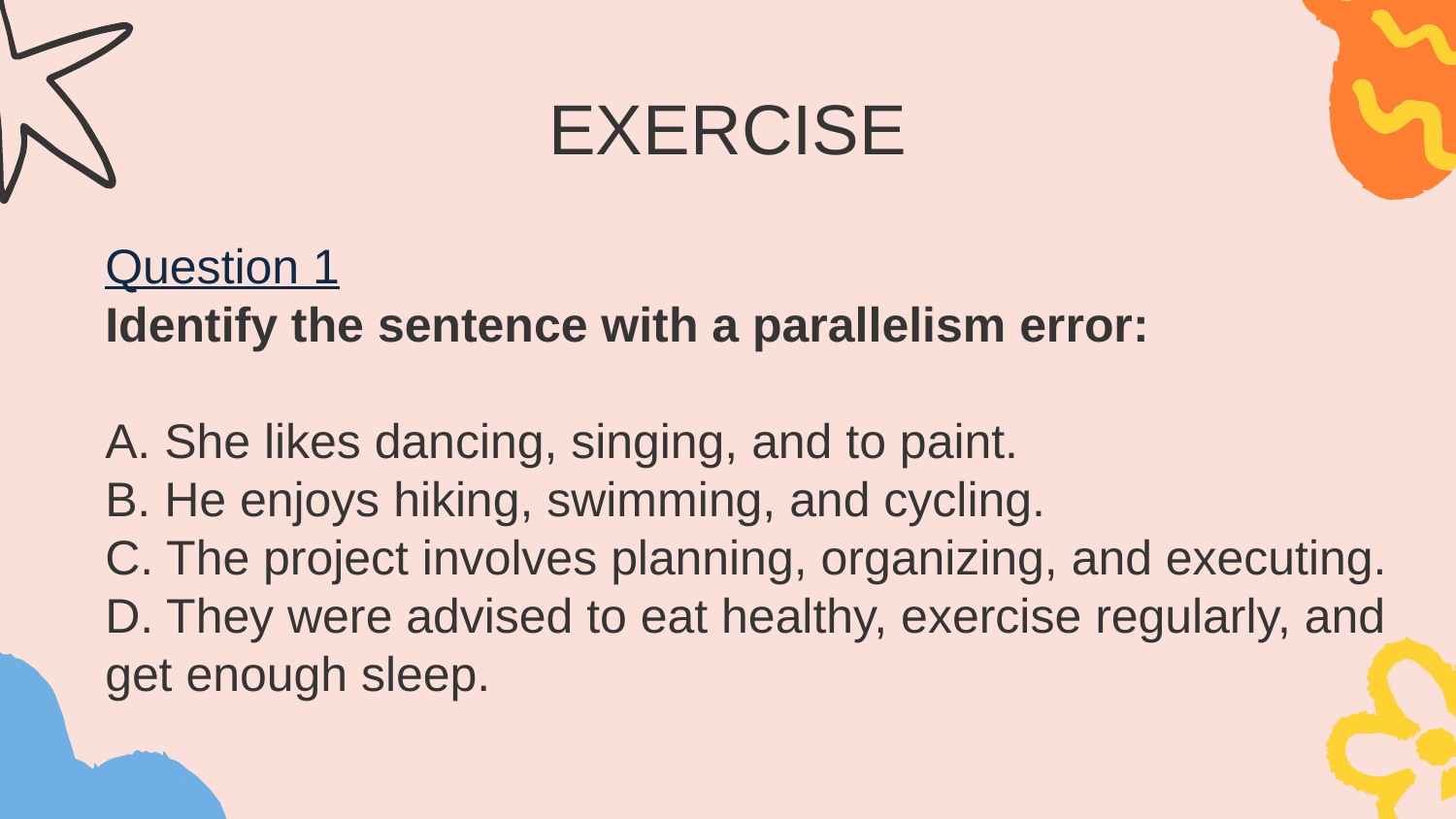

# EXERCISE
Question 1
Identify the sentence with a parallelism error:

A. She likes dancing, singing, and to paint.
B. He enjoys hiking, swimming, and cycling.
C. The project involves planning, organizing, and executing.
D. They were advised to eat healthy, exercise regularly, and get enough sleep.